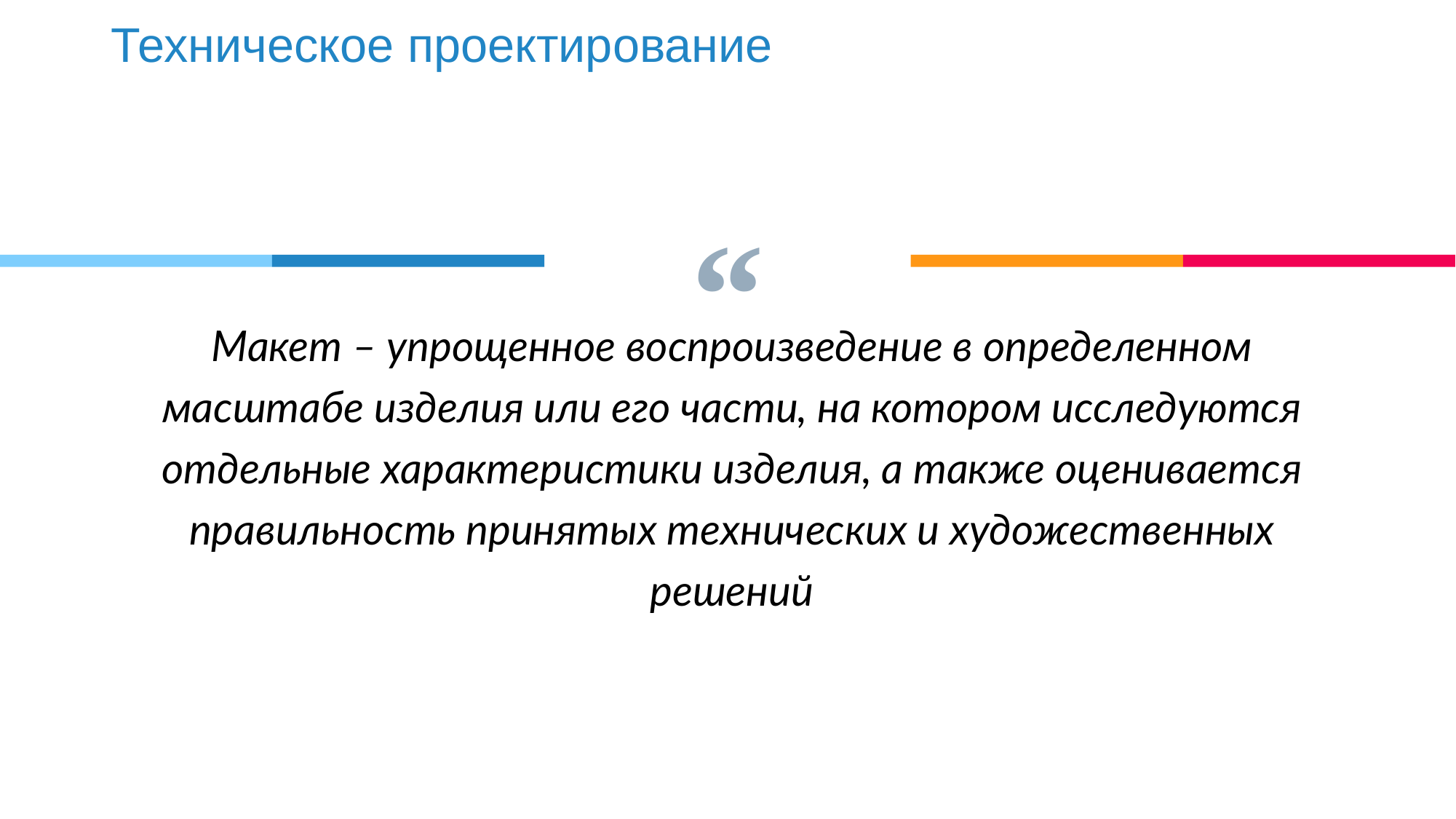

Техническое проектирование
Макет – упрощенное воспроизведение в определенном масштабе изделия или его части, на котором исследуются отдельные характеристики изделия, а также оценивается правильность принятых технических и художественных решений